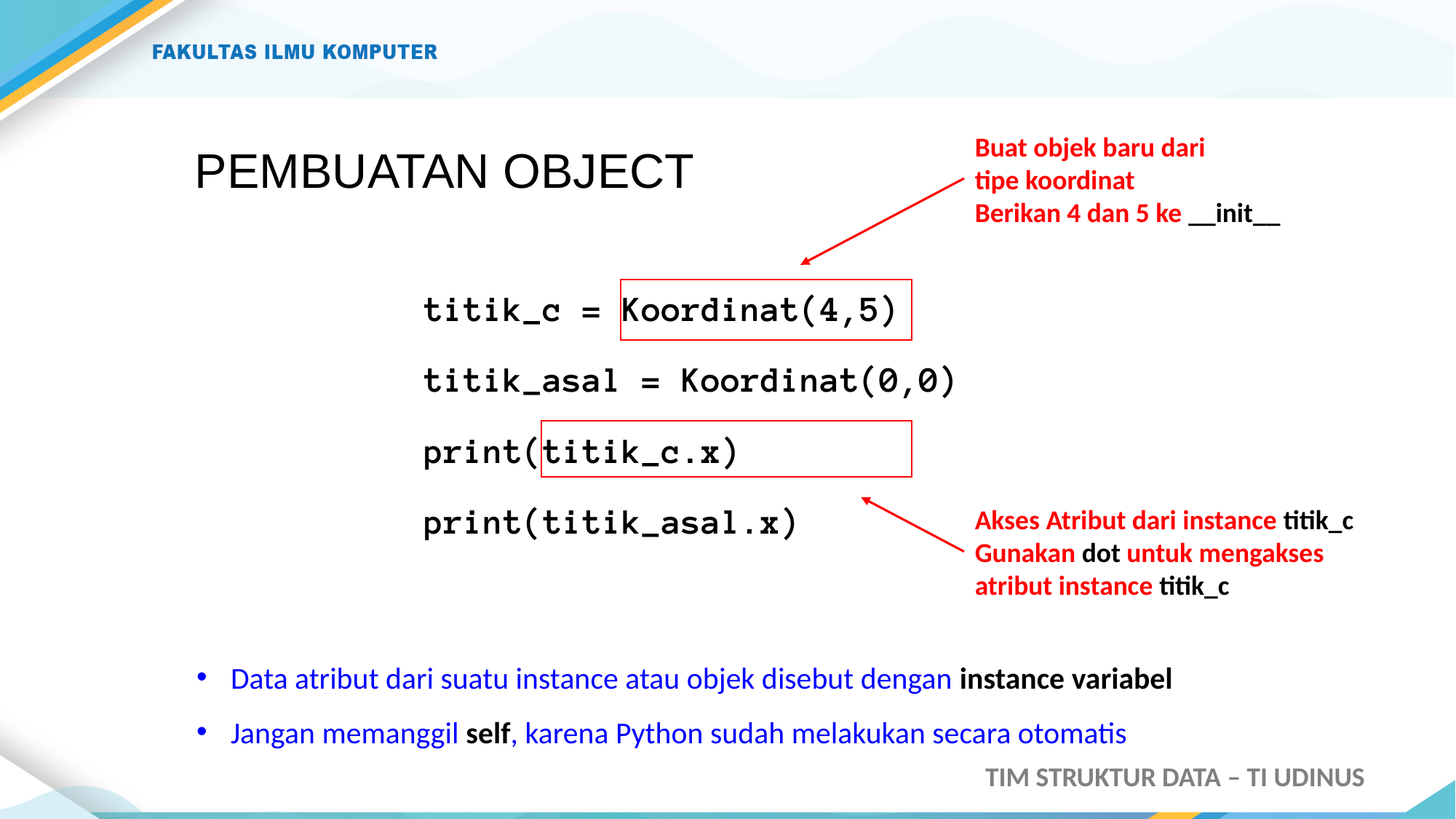

# PEMBUATAN OBJECT
Buat objek baru dari
tipe koordinat
Berikan 4 dan 5 ke __init__
titik_c = Koordinat(4,5)
titik_asal = Koordinat(0,0)
print(titik_c.x)
print(titik_asal.x)

Akses Atribut dari instance titik_c
Gunakan dot untuk mengakses atribut instance titik_c
Data atribut dari suatu instance atau objek disebut dengan instance variabel
Jangan memanggil self, karena Python sudah melakukan secara otomatis